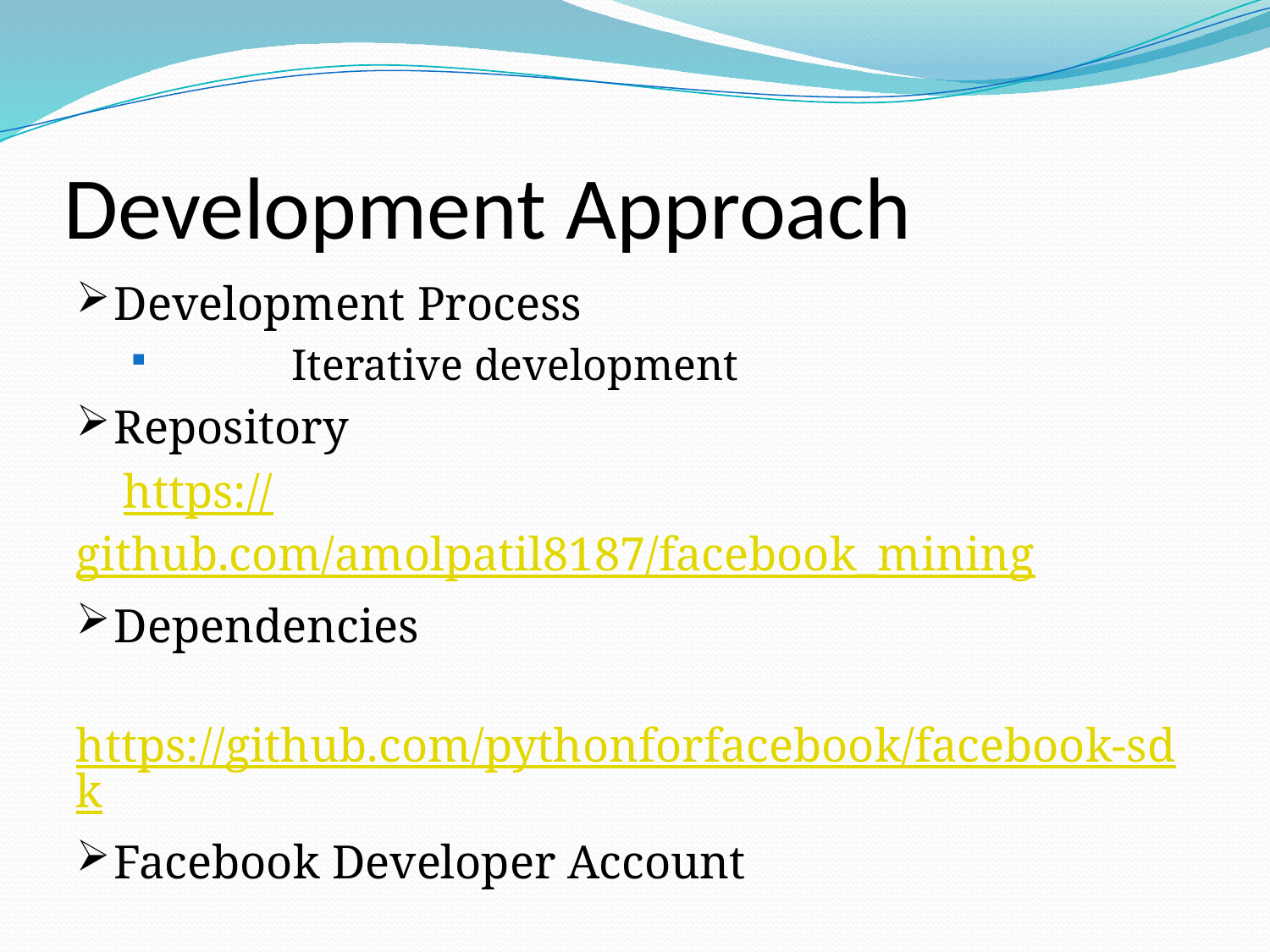

# Development Approach
Development Process
	Iterative development
Repository
    https://github.com/amolpatil8187/facebook_mining
Dependencies
    https://github.com/pythonforfacebook/facebook-sdk
Facebook Developer Account